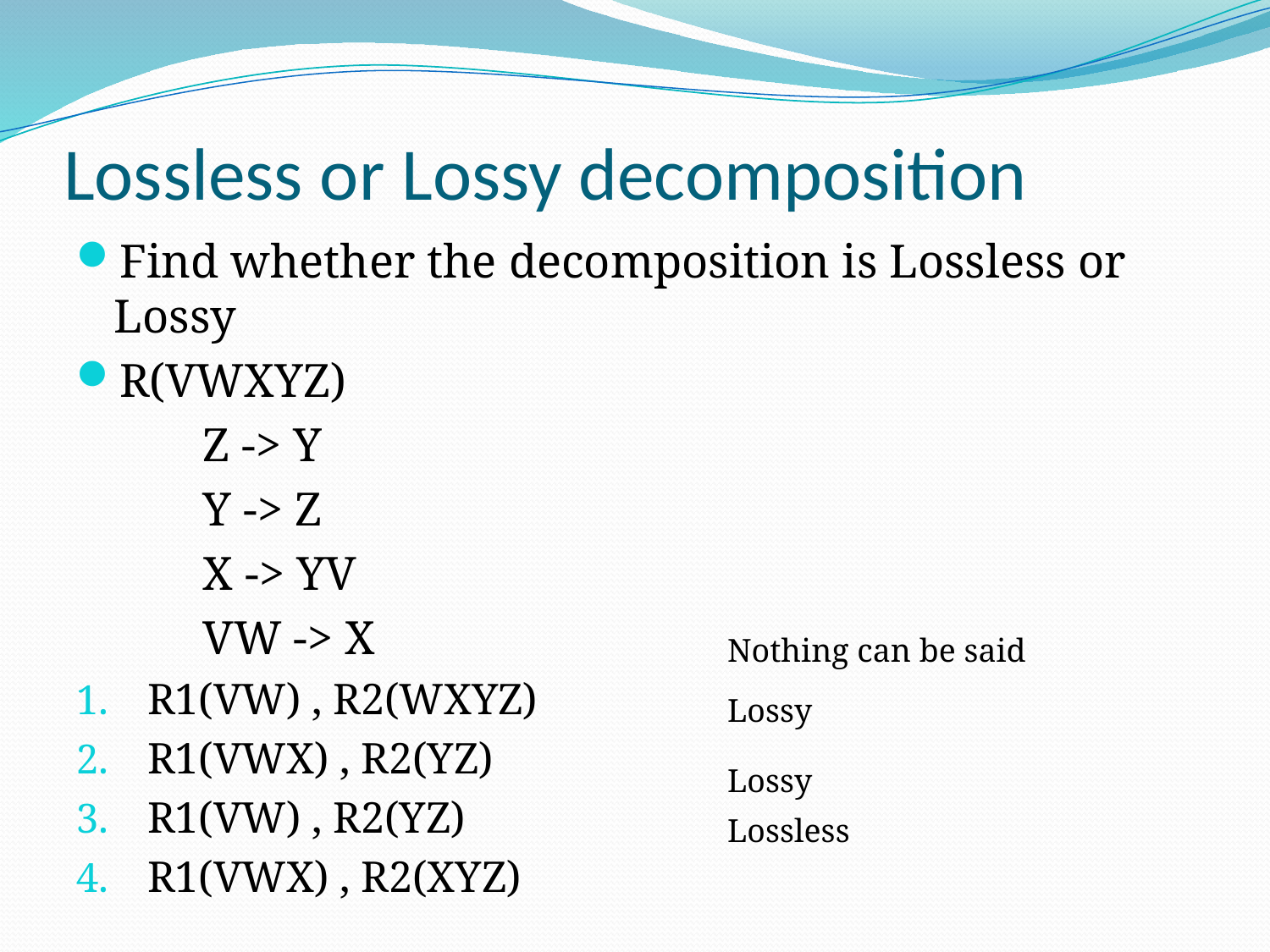

# Lossless or Lossy decomposition
Find whether the decomposition is Lossless or Lossy
R(VWXYZ)
	Z -> Y
	Y -> Z
	X -> YV
	VW -> X
R1(VW) , R2(WXYZ)
R1(VWX) , R2(YZ)
R1(VW) , R2(YZ)
R1(VWX) , R2(XYZ)
Nothing can be said
Lossy
Lossy
Lossless